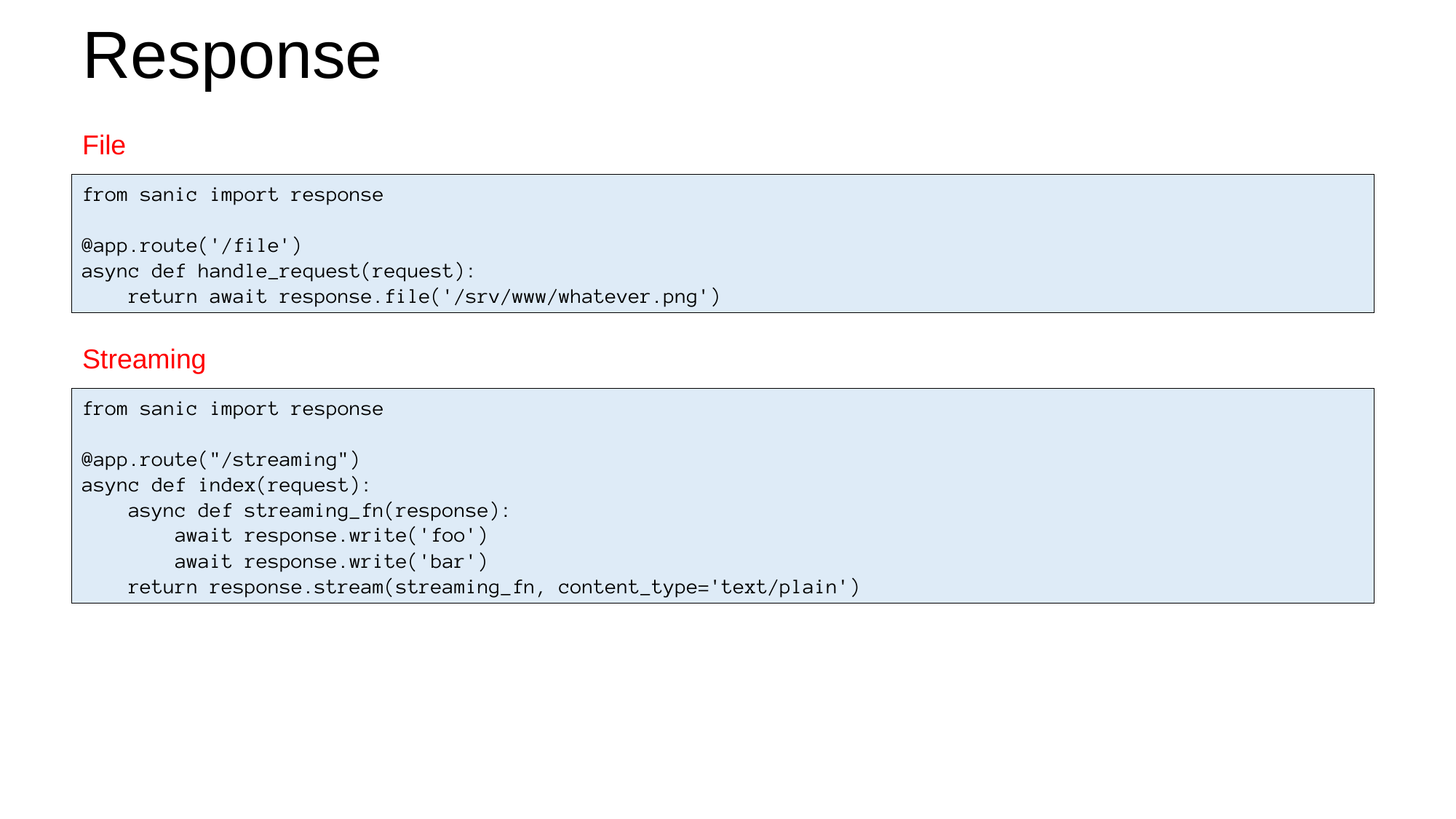

# Response
File
from sanic import response

@app.route('/file')
async def handle_request(request):
    return await response.file('/srv/www/whatever.png')
Streaming
from sanic import response

@app.route("/streaming")
async def index(request):
    async def streaming_fn(response):
        await response.write('foo')
        await response.write('bar')
    return response.stream(streaming_fn, content_type='text/plain')